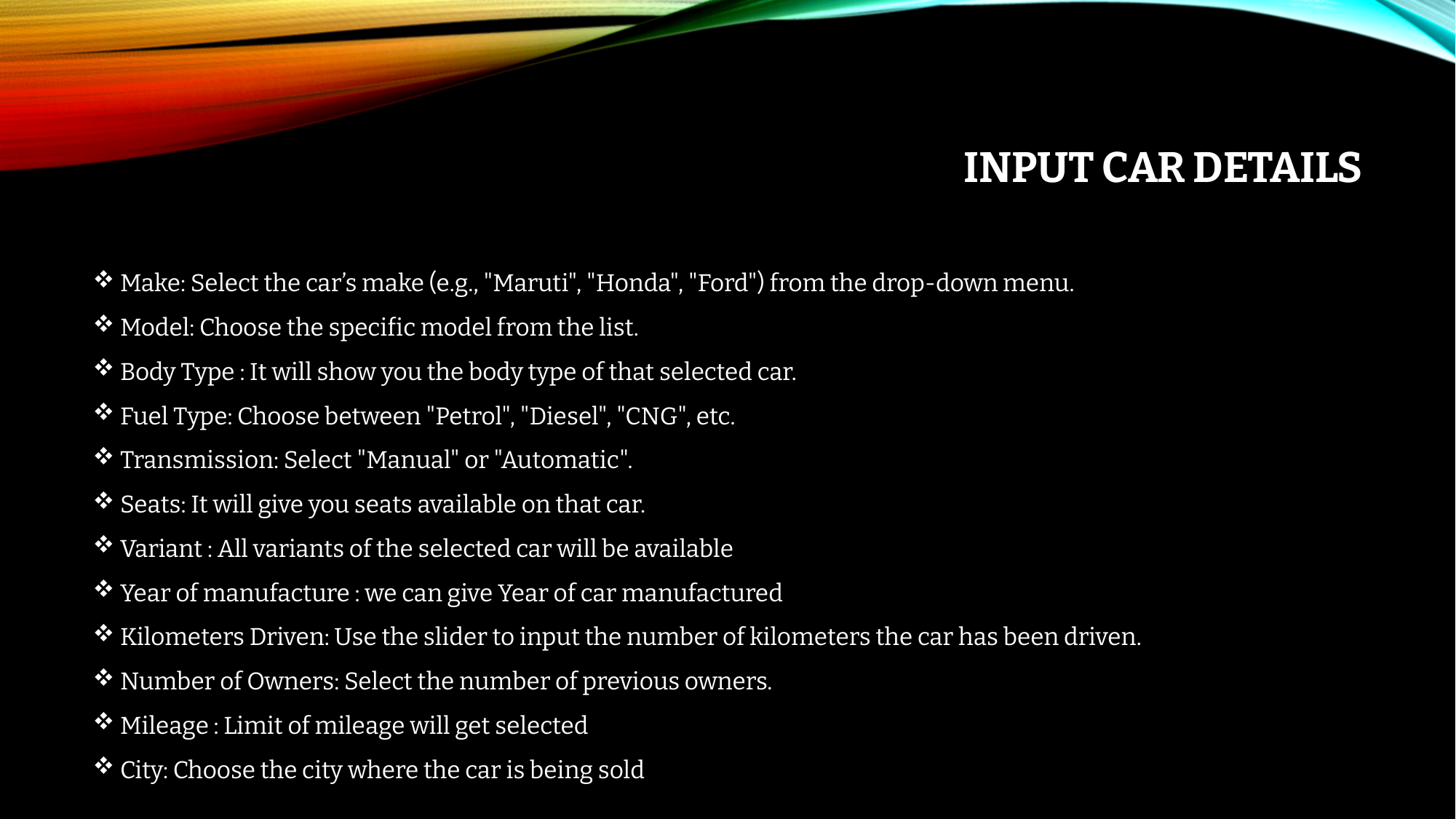

# Input Car Details
Make: Select the car’s make (e.g., "Maruti", "Honda", "Ford") from the drop-down menu.
Model: Choose the specific model from the list.
Body Type : It will show you the body type of that selected car.
Fuel Type: Choose between "Petrol", "Diesel", "CNG", etc.
Transmission: Select "Manual" or "Automatic".
Seats: It will give you seats available on that car.
Variant : All variants of the selected car will be available
Year of manufacture : we can give Year of car manufactured
Kilometers Driven: Use the slider to input the number of kilometers the car has been driven.
Number of Owners: Select the number of previous owners.
Mileage : Limit of mileage will get selected
City: Choose the city where the car is being sold